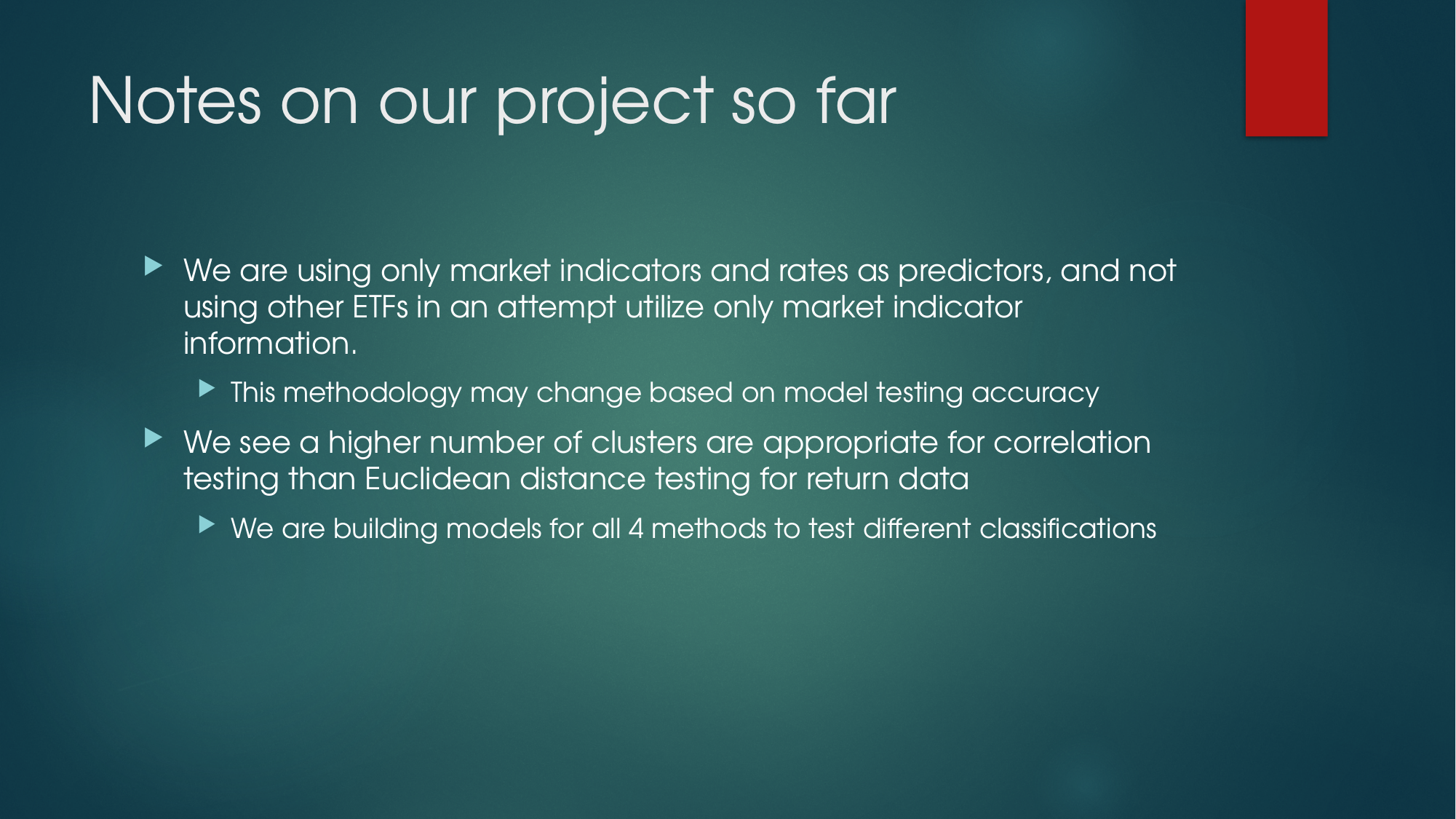

# Notes on our project so far
We are using only market indicators and rates as predictors, and not using other ETFs in an attempt utilize only market indicator information.
This methodology may change based on model testing accuracy
We see a higher number of clusters are appropriate for correlation testing than Euclidean distance testing for return data
We are building models for all 4 methods to test different classifications